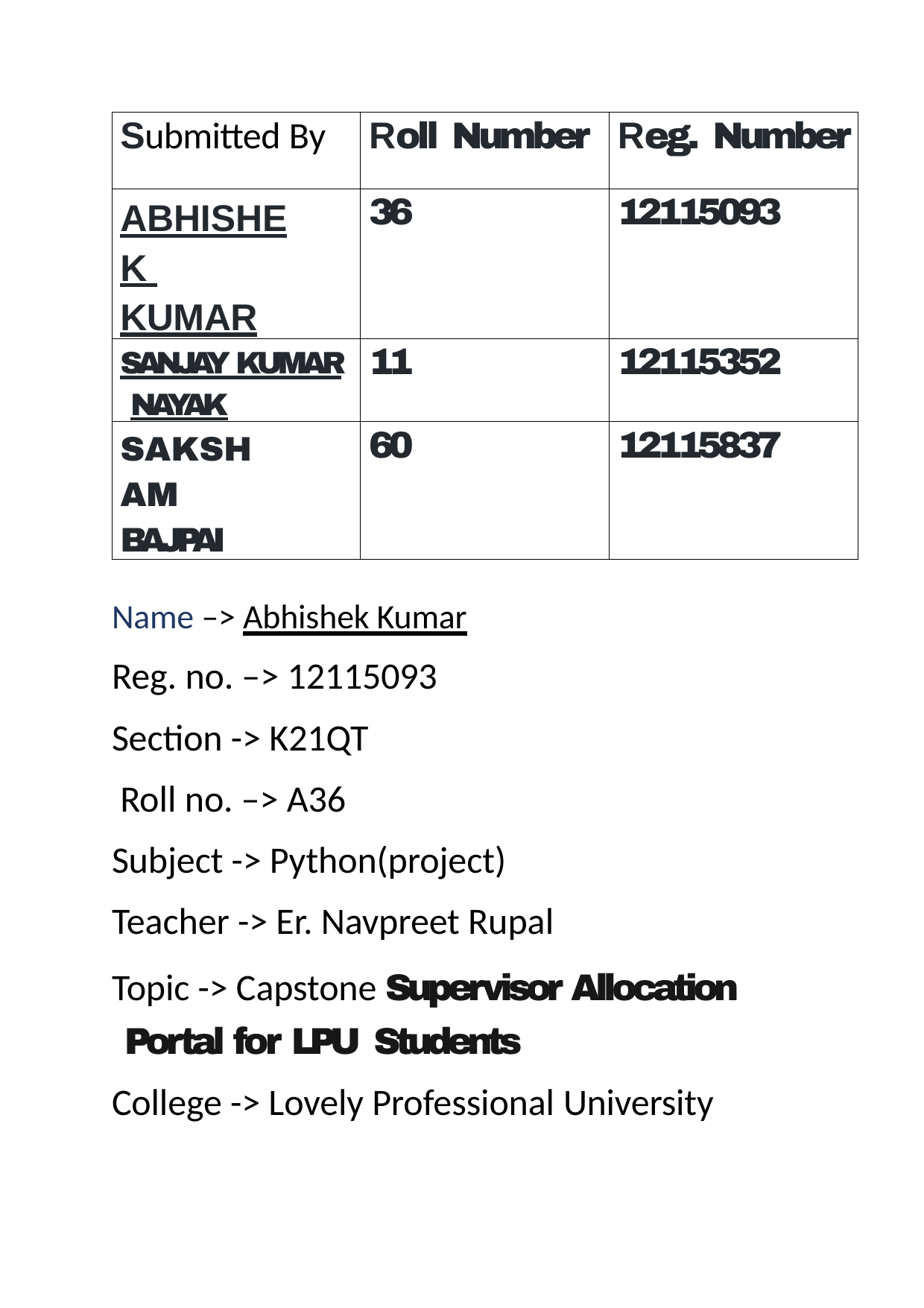

| Submitted By | Roll Number | Reg. Number |
| --- | --- | --- |
| ABHISHEK KUMAR | 36 | 12115093 |
| SANJAY KUMAR NAYAK | 11 | 12115352 |
| SAKSHAM BAJPAI | 60 | 12115837 |
Name –> Abhishek Kumar
Reg. no. –> 12115093
Section -> K21QT  Roll no. –> A36
Subject -> Python(project)  Teacher -> Er. Navpreet Rupal
Topic -> Capstone Supervisor Allocation  Portal for LPU Students
College -> Lovely Professional University